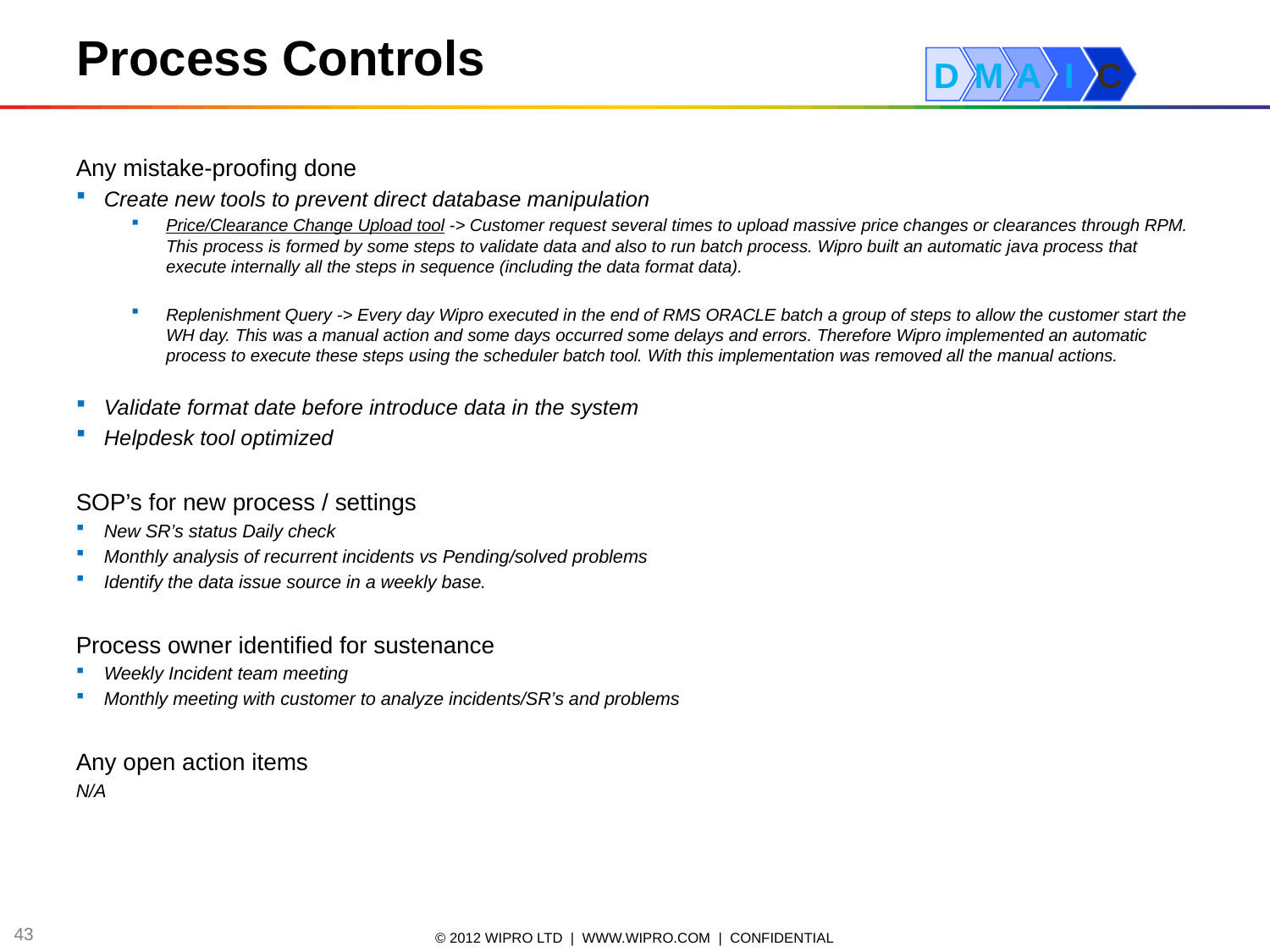

Process Controls
D
M
A
I
C
Any mistake-proofing done
Create new tools to prevent direct database manipulation
Price/Clearance Change Upload tool -> Customer request several times to upload massive price changes or clearances through RPM. This process is formed by some steps to validate data and also to run batch process. Wipro built an automatic java process that execute internally all the steps in sequence (including the data format data).

Replenishment Query -> Every day Wipro executed in the end of RMS ORACLE batch a group of steps to allow the customer start the WH day. This was a manual action and some days occurred some delays and errors. Therefore Wipro implemented an automatic process to execute these steps using the scheduler batch tool. With this implementation was removed all the manual actions.

Validate format date before introduce data in the system
Helpdesk tool optimized

SOP’s for new process / settings
New SR’s status Daily check
Monthly analysis of recurrent incidents vs Pending/solved problems
Identify the data issue source in a weekly base.

Process owner identified for sustenance
Weekly Incident team meeting
Monthly meeting with customer to analyze incidents/SR’s and problems

Any open action items
N/A